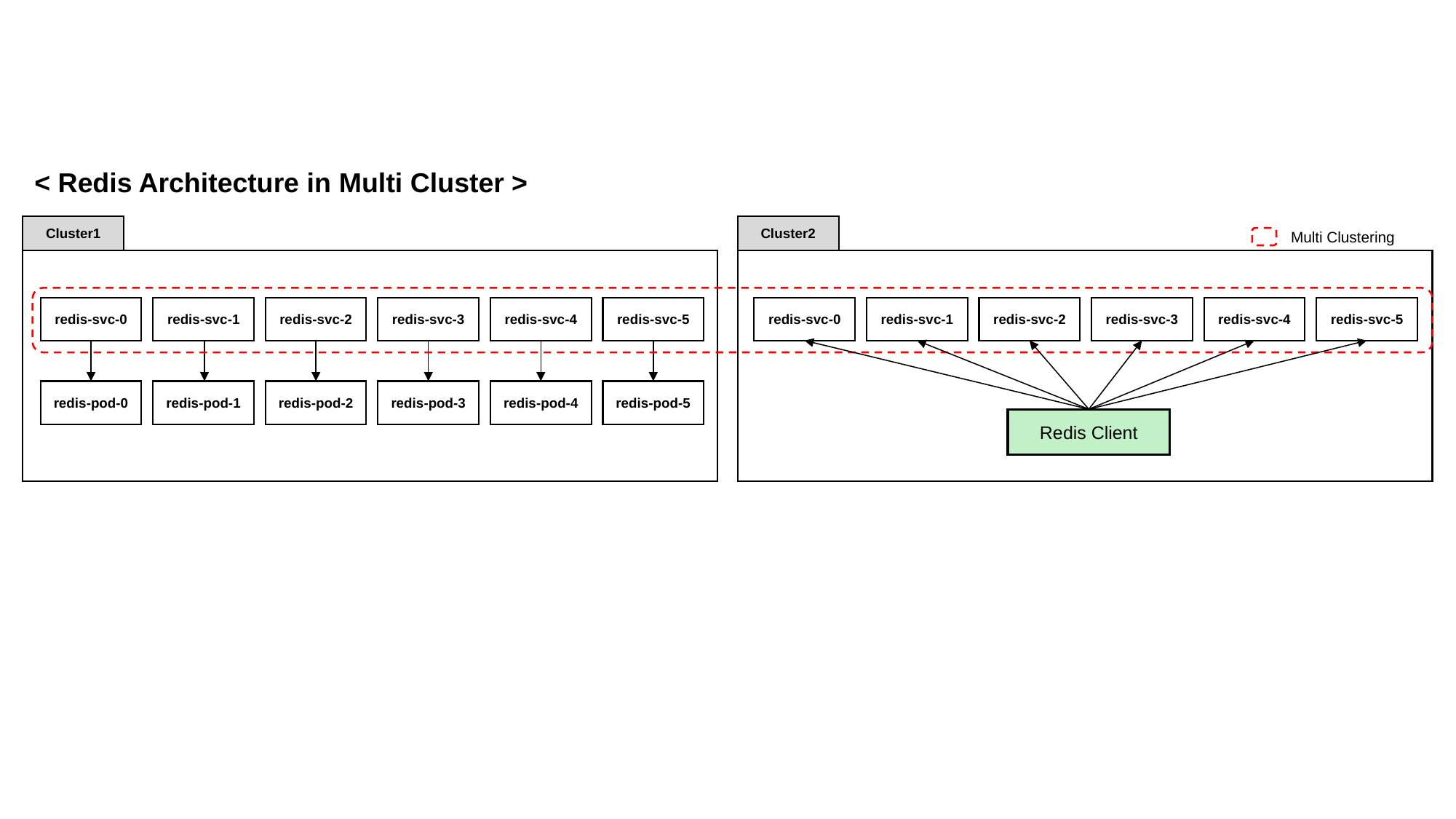

< Redis Architecture in Multi Cluster >
Cluster1
Cluster2
Multi Clustering

redis-svc-0
redis-svc-1
redis-svc-2
redis-svc-3
redis-svc-4
redis-svc-5
redis-svc-0
redis-svc-1
redis-svc-2
redis-svc-3
redis-svc-4
redis-svc-5
redis-pod-0
redis-pod-1
redis-pod-2
redis-pod-3
redis-pod-4
redis-pod-5
Redis Client